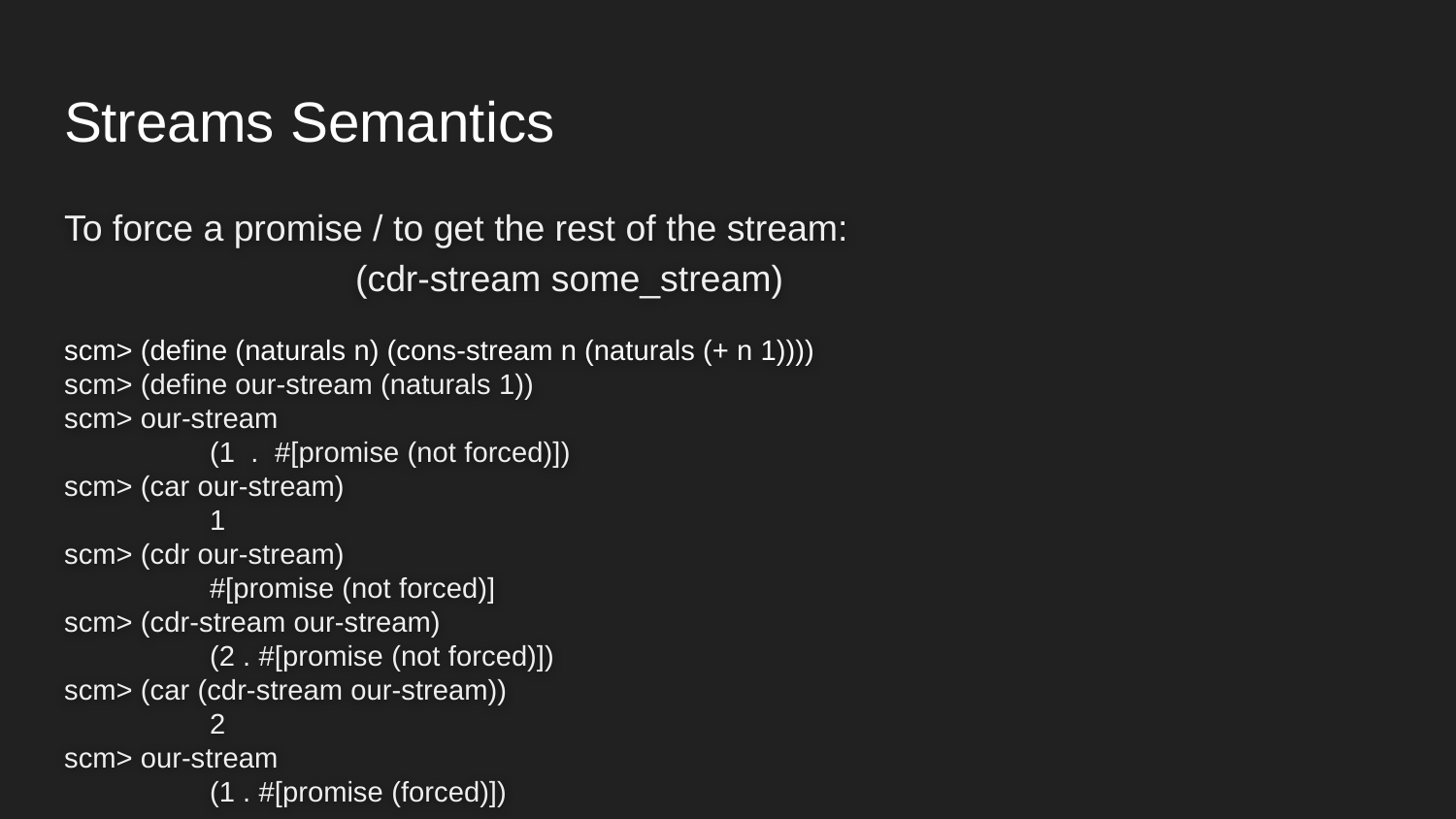

# Streams Semantics
To force a promise / to get the rest of the stream:
		(cdr-stream some_stream)

scm> (define (naturals n) (cons-stream n (naturals (+ n 1))))
scm> (define our-stream (naturals 1))
scm> our-stream
	(1  .  #[promise (not forced)])
scm> (car our-stream)
	1
scm> (cdr our-stream)
	#[promise (not forced)]
scm> (cdr-stream our-stream)
	(2 . #[promise (not forced)])
scm> (car (cdr-stream our-stream))
	2
scm> our-stream
	(1 . #[promise (forced)])